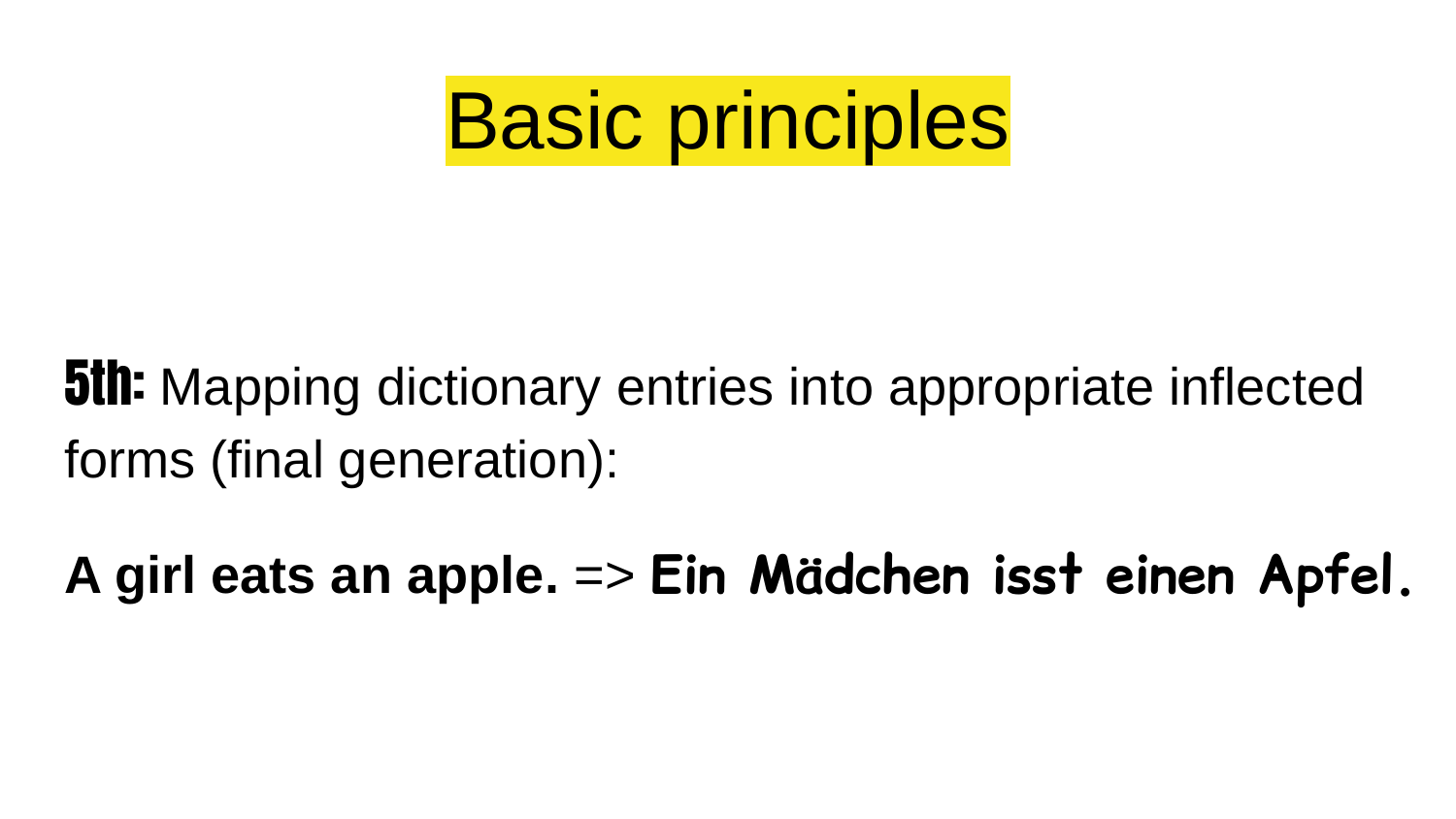

# Basic principles
5th: Mapping dictionary entries into appropriate inflected forms (final generation):
A girl eats an apple. => Ein Mädchen isst einen Apfel.